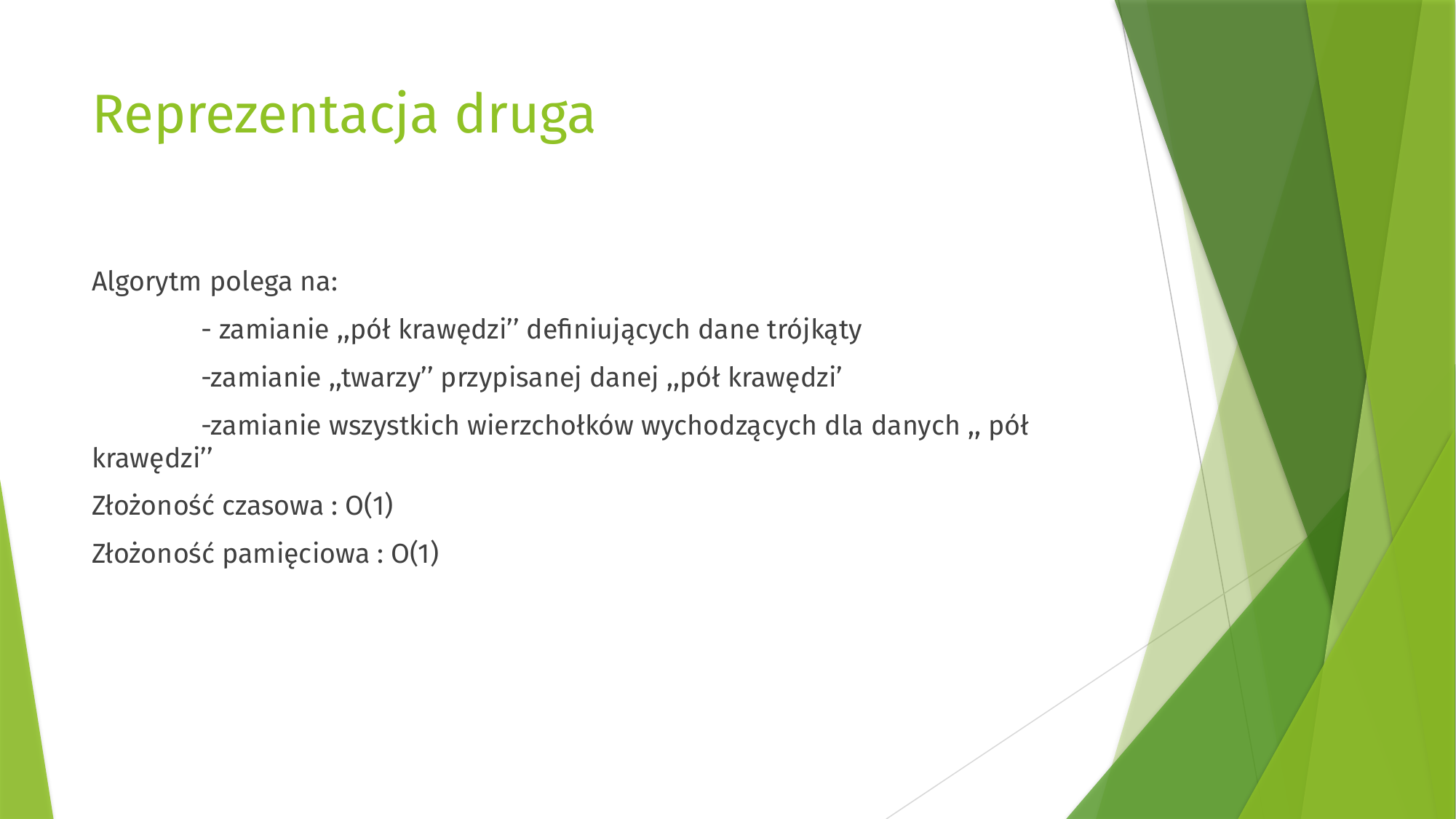

# Reprezentacja druga
Algorytm polega na:
	- zamianie ,,pół krawędzi’’ definiujących dane trójkąty
	-zamianie ,,twarzy’’ przypisanej danej ,,pół krawędzi’
	-zamianie wszystkich wierzchołków wychodzących dla danych ,, pół 	krawędzi’’
Złożoność czasowa : O(1)
Złożoność pamięciowa : O(1)